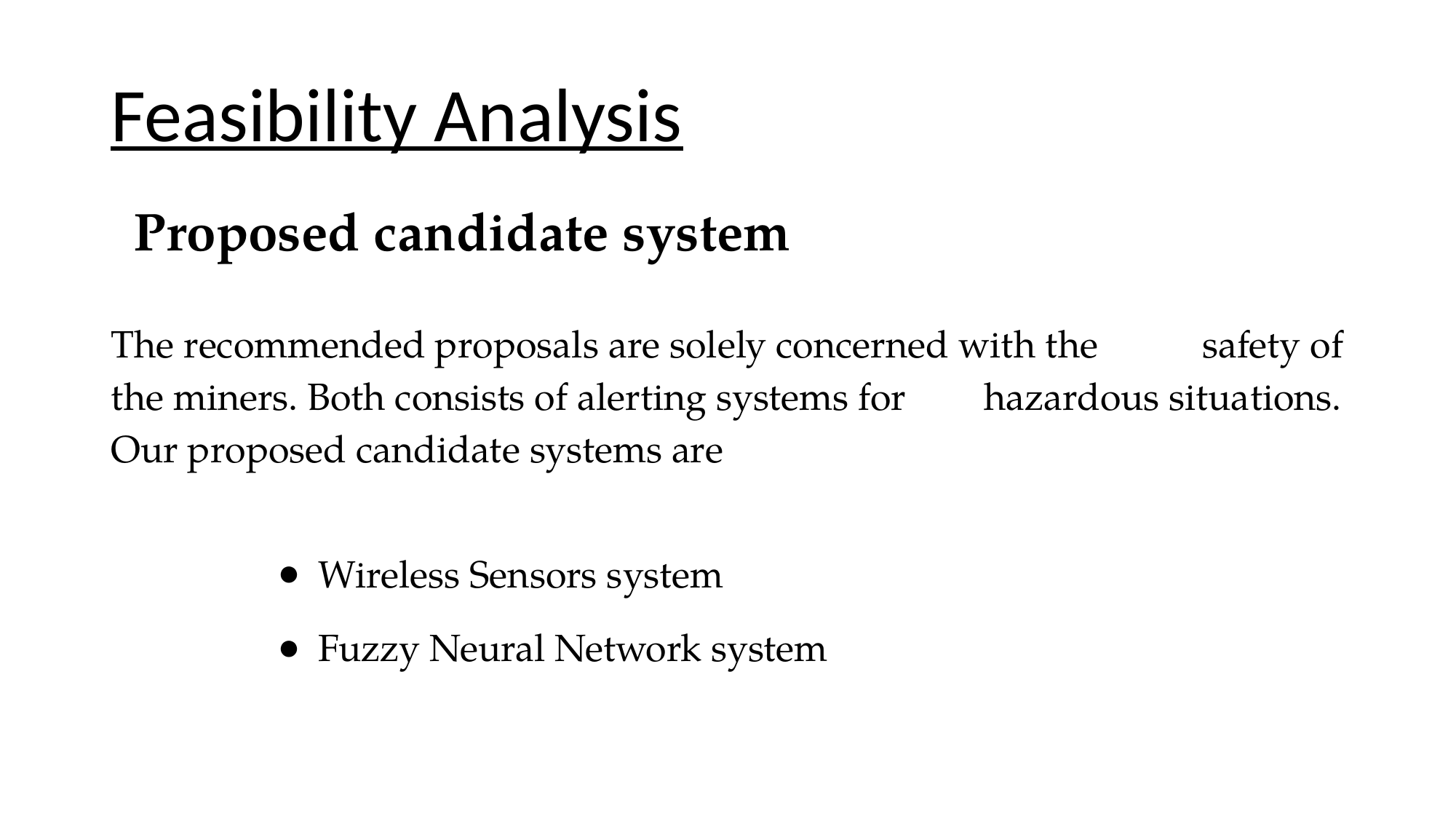

Feasibility Analysis

    Proposed candidate system

The recommended proposals are solely concerned with the 	safety of the miners. Both consists of alerting systems for 	hazardous situations. Our proposed candidate systems are

Wireless Sensors system
Fuzzy Neural Network system